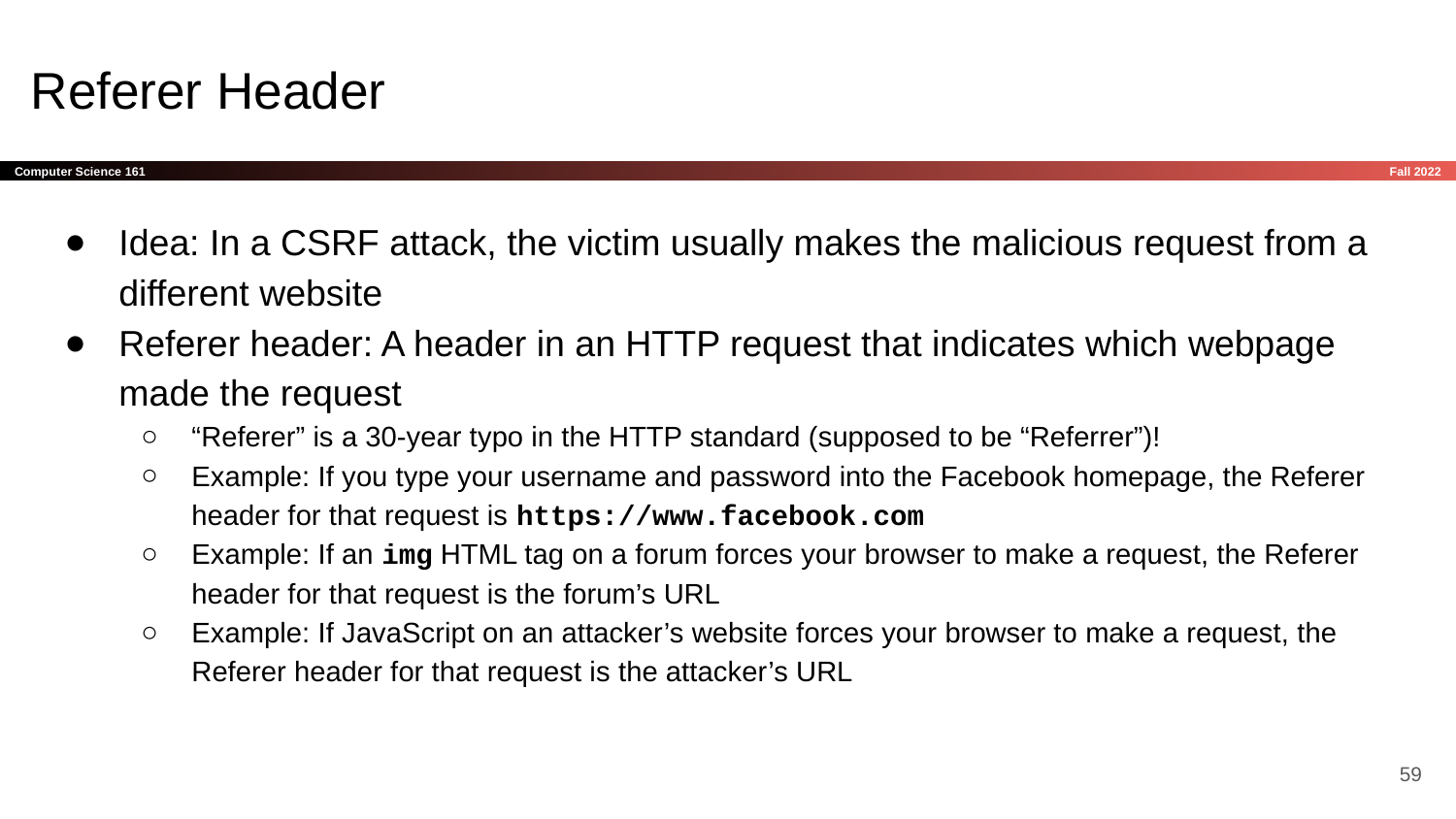

# Referer Header
Idea: In a CSRF attack, the victim usually makes the malicious request from a different website
Referer header: A header in an HTTP request that indicates which webpage made the request
“Referer” is a 30-year typo in the HTTP standard (supposed to be “Referrer”)!
Example: If you type your username and password into the Facebook homepage, the Referer header for that request is https://www.facebook.com
Example: If an img HTML tag on a forum forces your browser to make a request, the Referer header for that request is the forum’s URL
Example: If JavaScript on an attacker’s website forces your browser to make a request, the Referer header for that request is the attacker’s URL
59